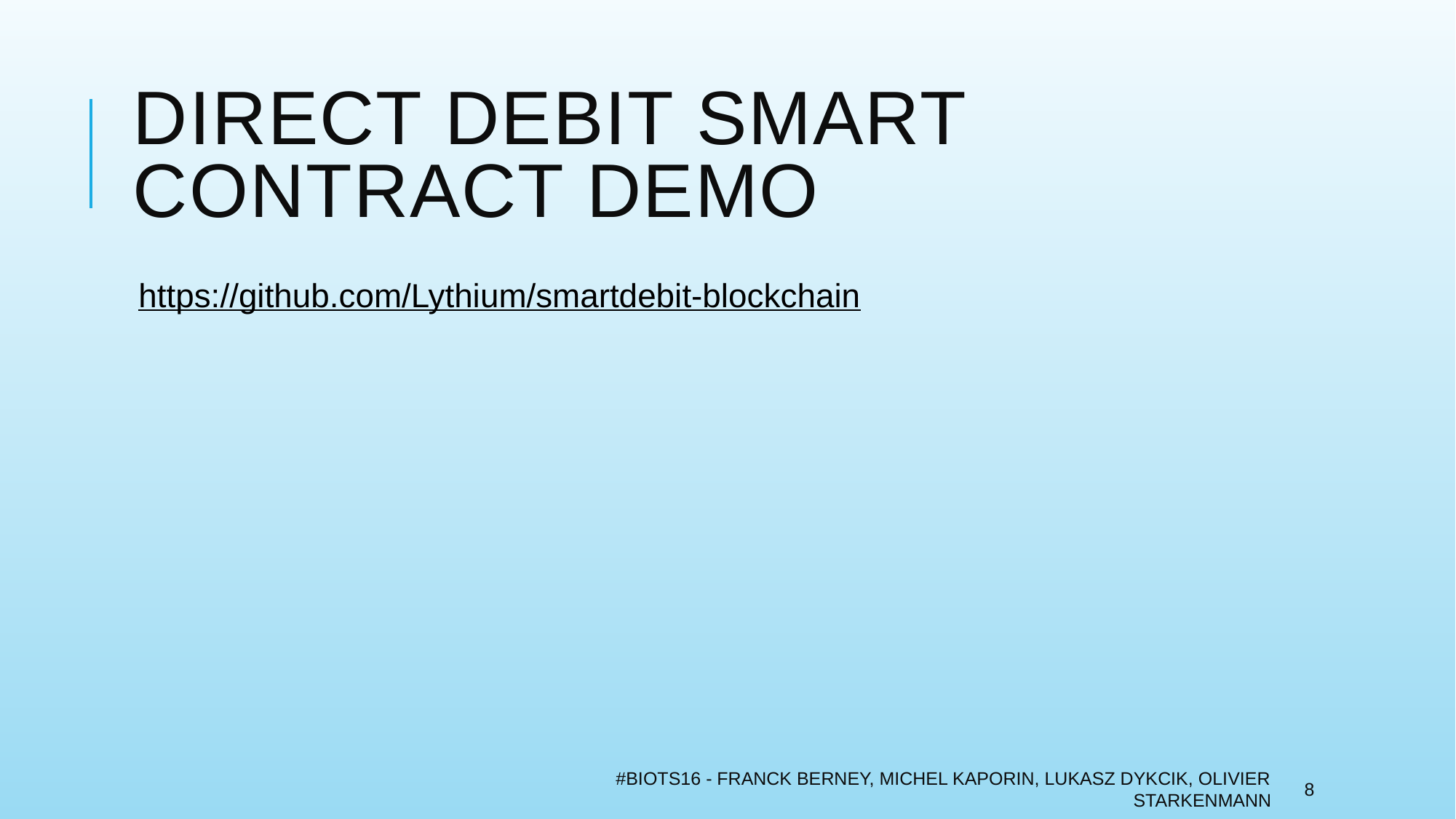

# Direct debit Smart contract Demo
https://github.com/Lythium/smartdebit-blockchain
#BIOTS16 - Franck Berney, Michel Kaporin, Lukasz Dykcik, Olivier Starkenmann
8